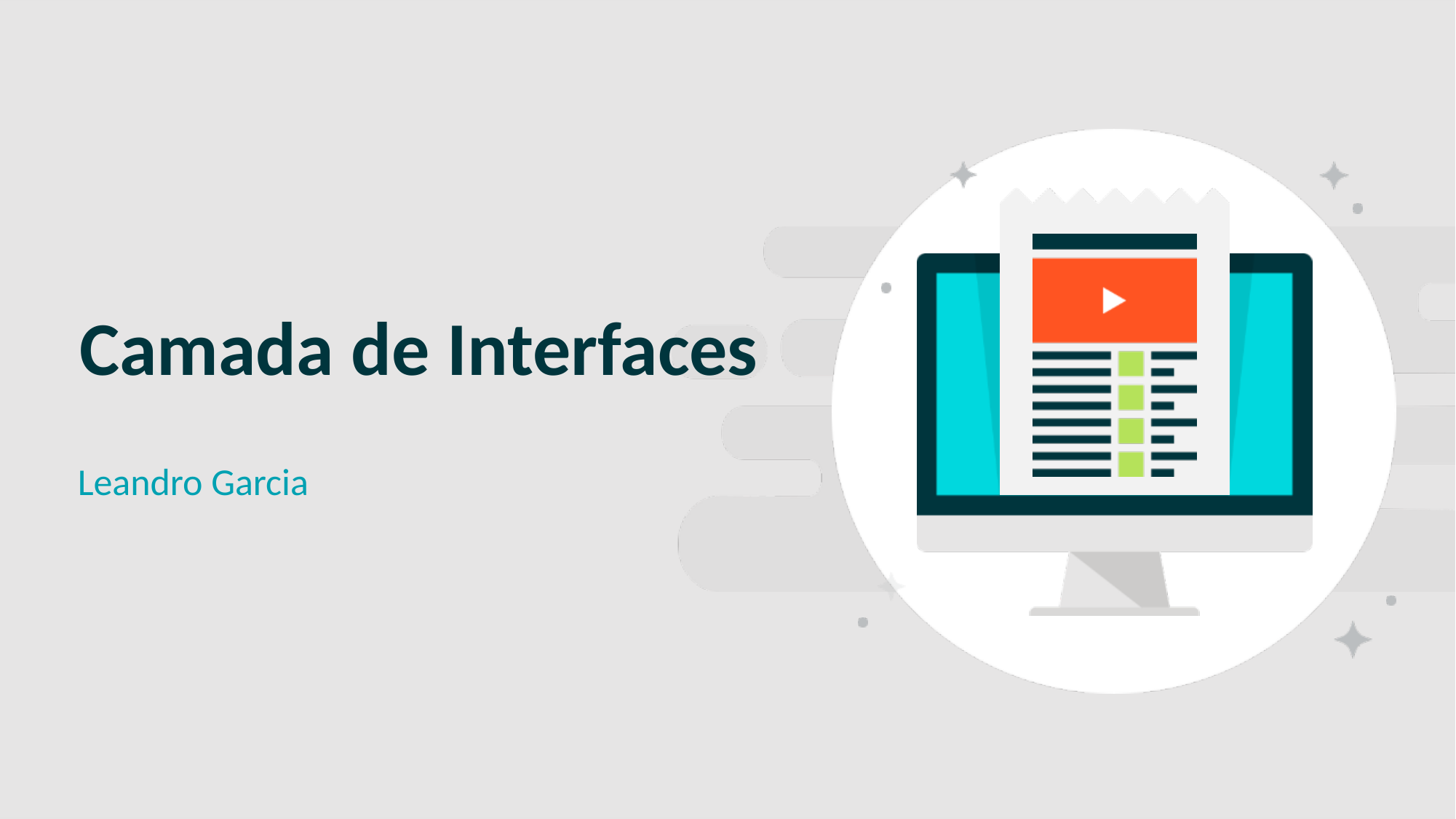

SLIDE CAPA
# Camada de Interfaces
Leandro Garcia